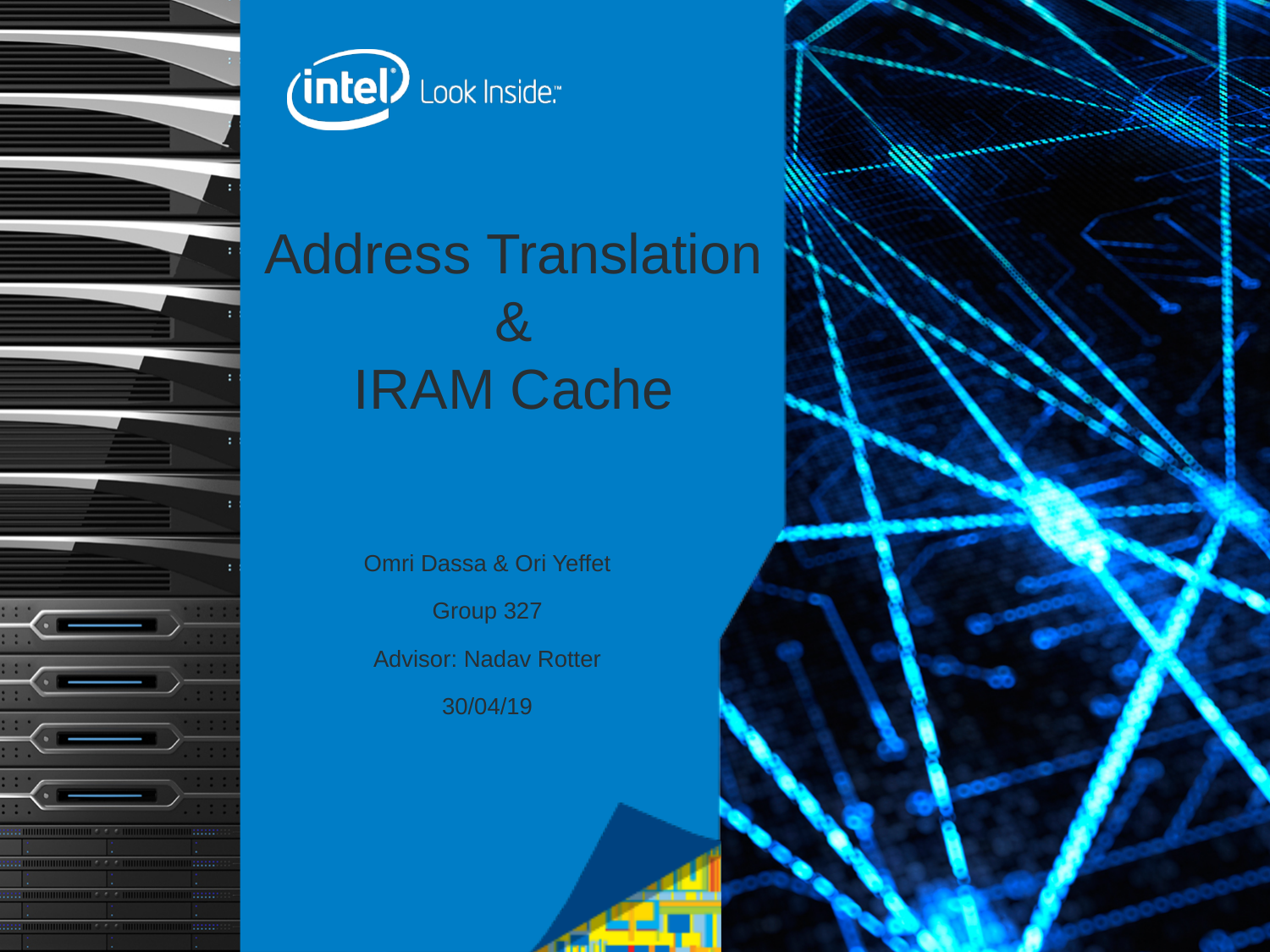

# Address Translation & IRAM Cache
Omri Dassa & Ori Yeffet
Group 327
Advisor: Nadav Rotter
30/04/19